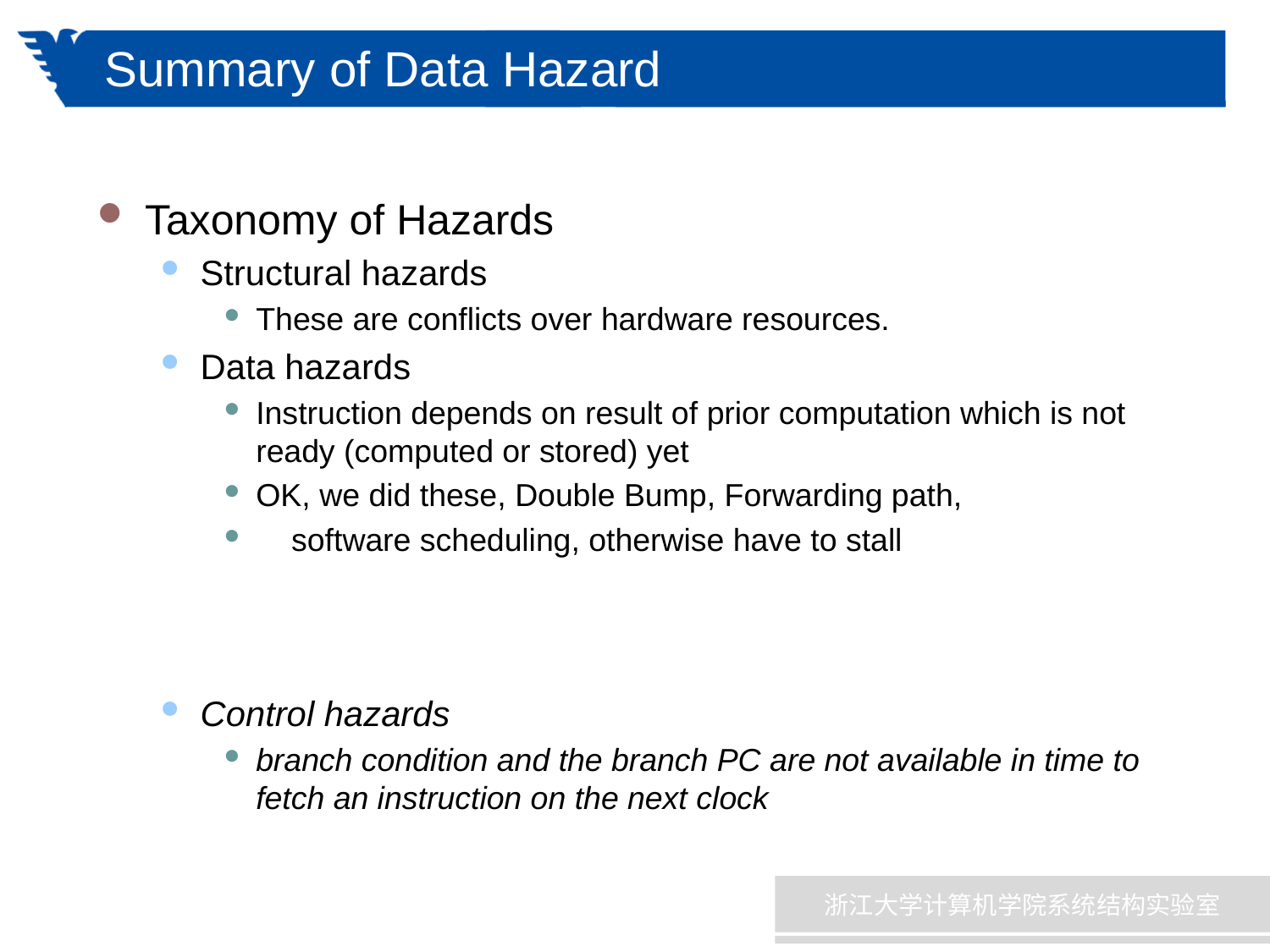

# Summary of Data Hazard
Taxonomy of Hazards
Structural hazards
These are conflicts over hardware resources.
Data hazards
Instruction depends on result of prior computation which is not ready (computed or stored) yet
OK, we did these, Double Bump, Forwarding path,
    software scheduling, otherwise have to stall

Control hazards
branch condition and the branch PC are not available in time to fetch an instruction on the next clock